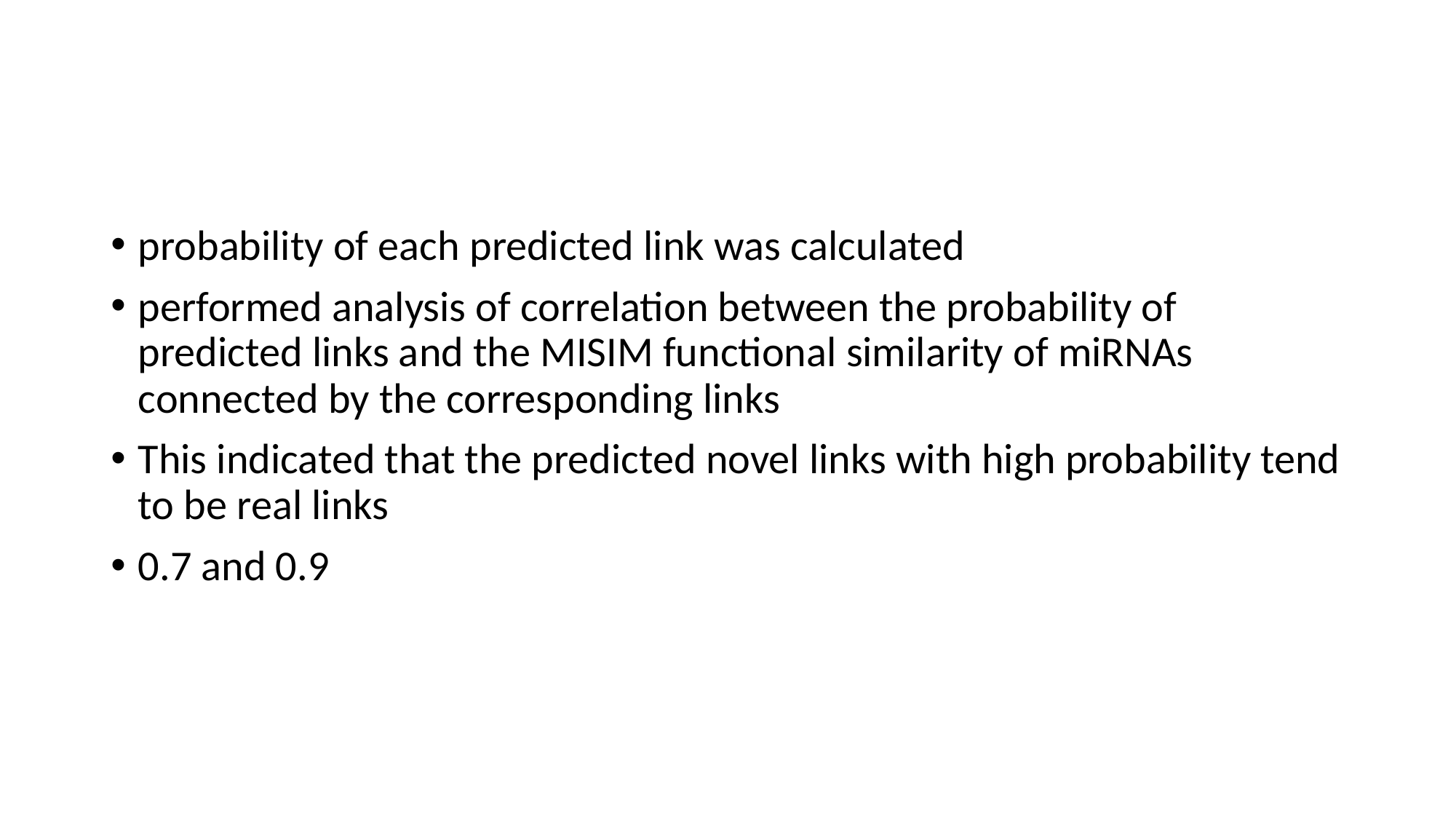

#
probability of each predicted link was calculated
performed analysis of correlation between the probability of predicted links and the MISIM functional similarity of miRNAs connected by the corresponding links
This indicated that the predicted novel links with high probability tend to be real links
0.7 and 0.9